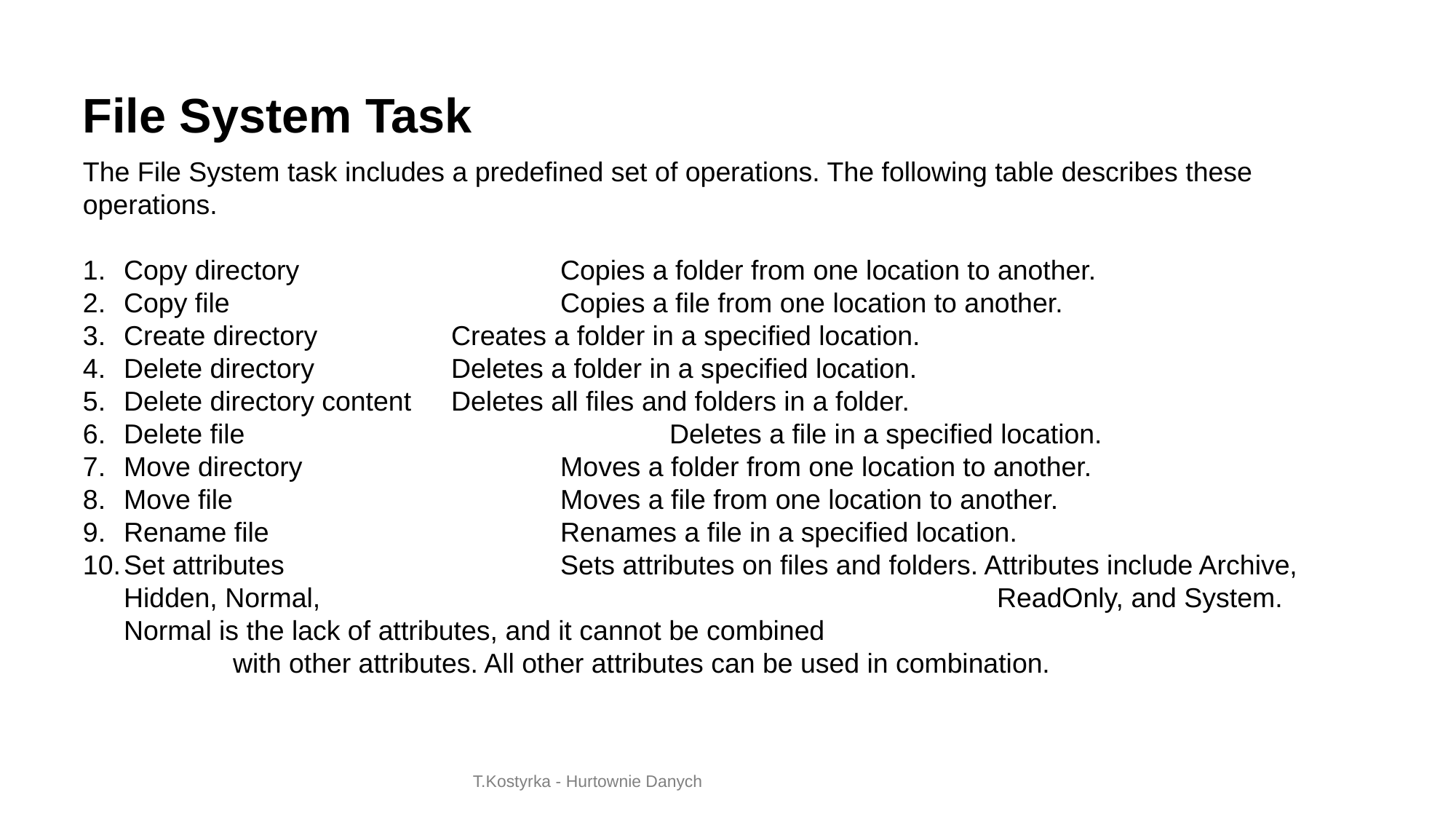

File System Task
The File System task includes a predefined set of operations. The following table describes these operations.

Copy directory			Copies a folder from one location to another.
Copy file				Copies a file from one location to another.
Create directory		Creates a folder in a specified location.
Delete directory		Deletes a folder in a specified location.
Delete directory content	Deletes all files and folders in a folder.
Delete file				Deletes a file in a specified location.
Move directory			Moves a folder from one location to another.
Move file				Moves a file from one location to another.
Rename file			Renames a file in a specified location.
Set attributes			Sets attributes on files and folders. Attributes include Archive, Hidden, Normal, 							ReadOnly, and System. Normal is the lack of attributes, and it cannot be combined 						with other attributes. All other attributes can be used in combination.
T.Kostyrka - Hurtownie Danych